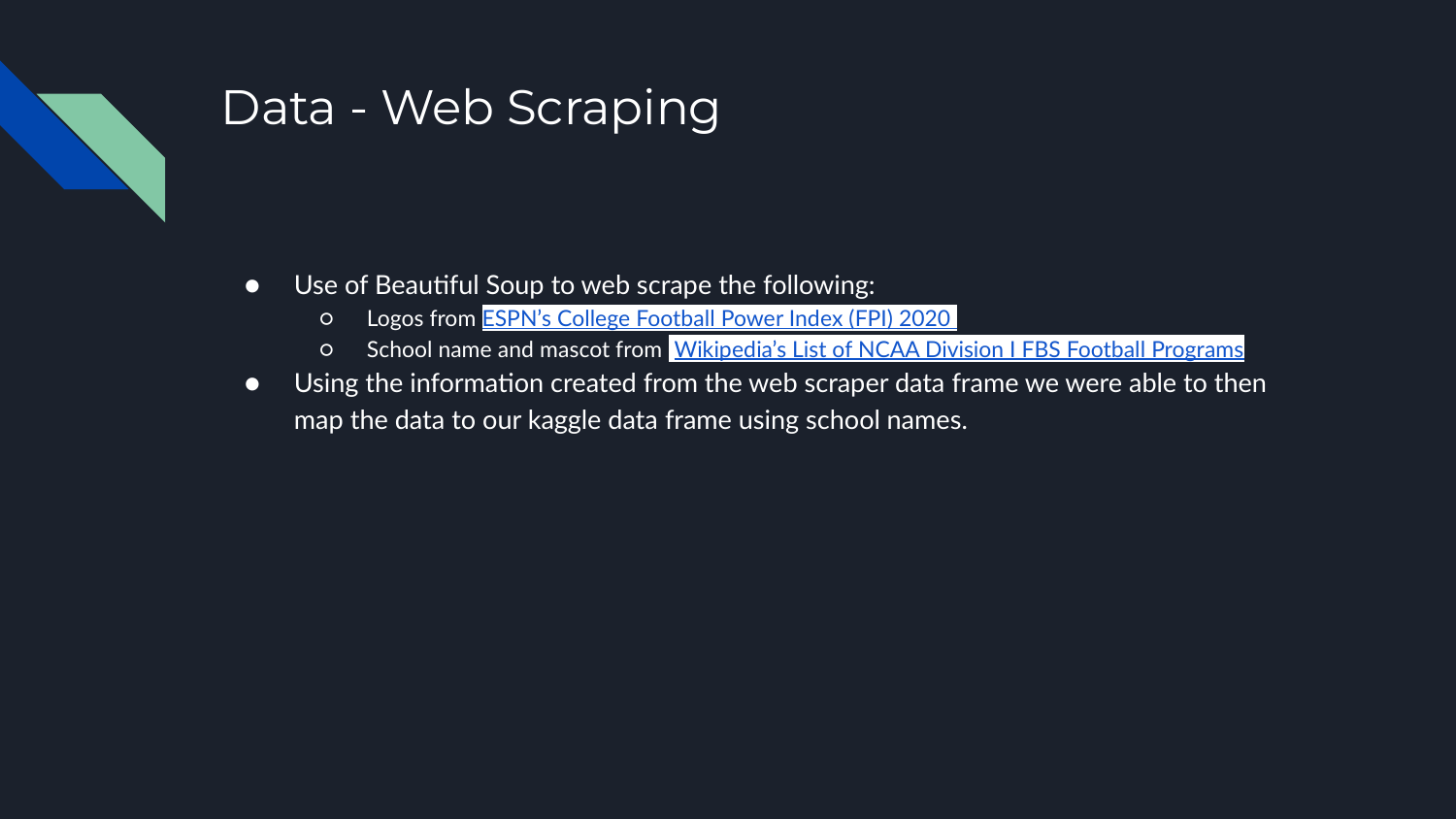

# Data - Web Scraping
Use of Beautiful Soup to web scrape the following:
Logos from ESPN’s College Football Power Index (FPI) 2020
School name and mascot from  Wikipedia’s List of NCAA Division I FBS Football Programs
Using the information created from the web scraper data frame we were able to then map the data to our kaggle data frame using school names.